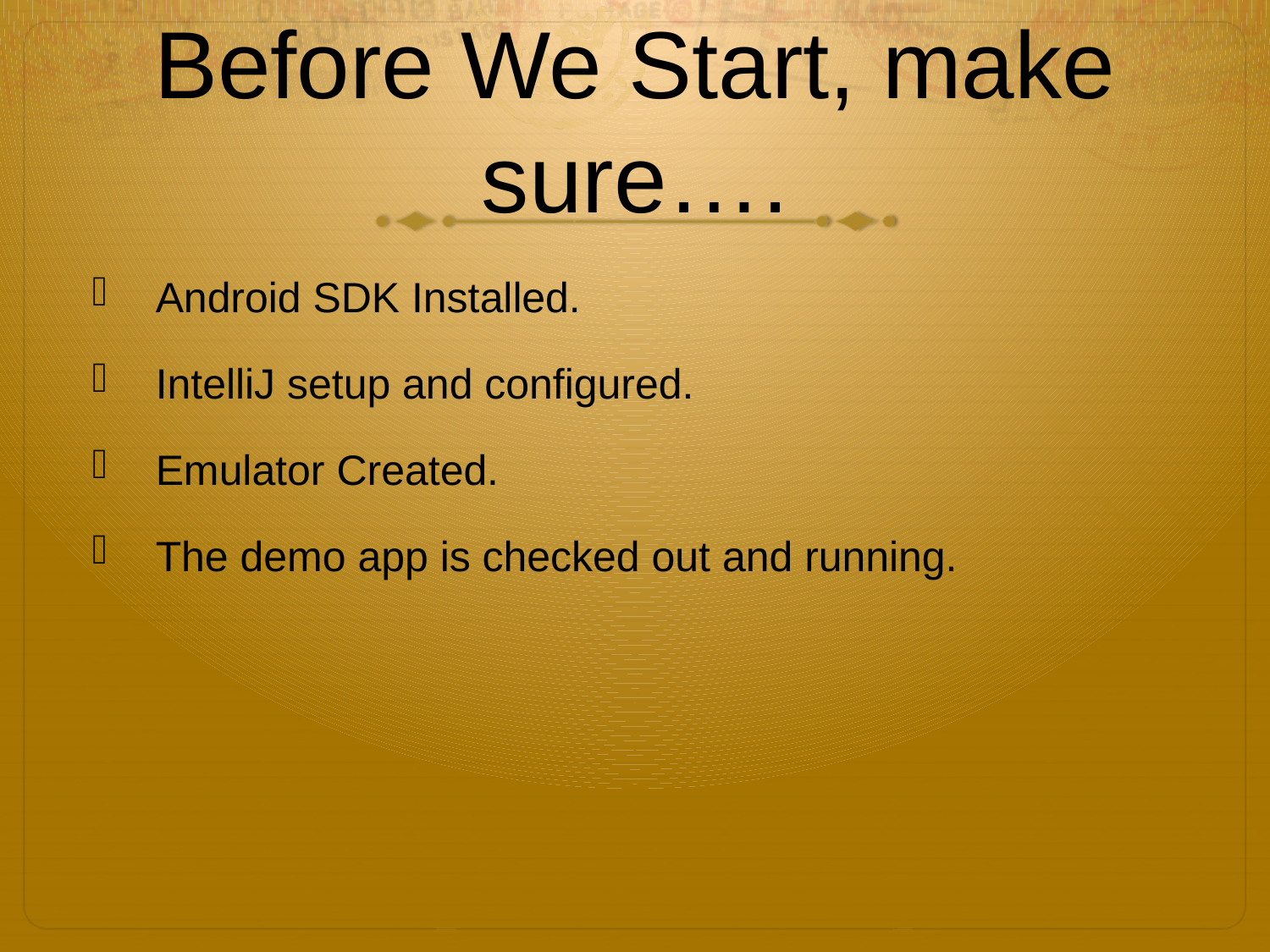

# Before We Start, make sure….
Android SDK Installed.
IntelliJ setup and configured.
Emulator Created.
The demo app is checked out and running.